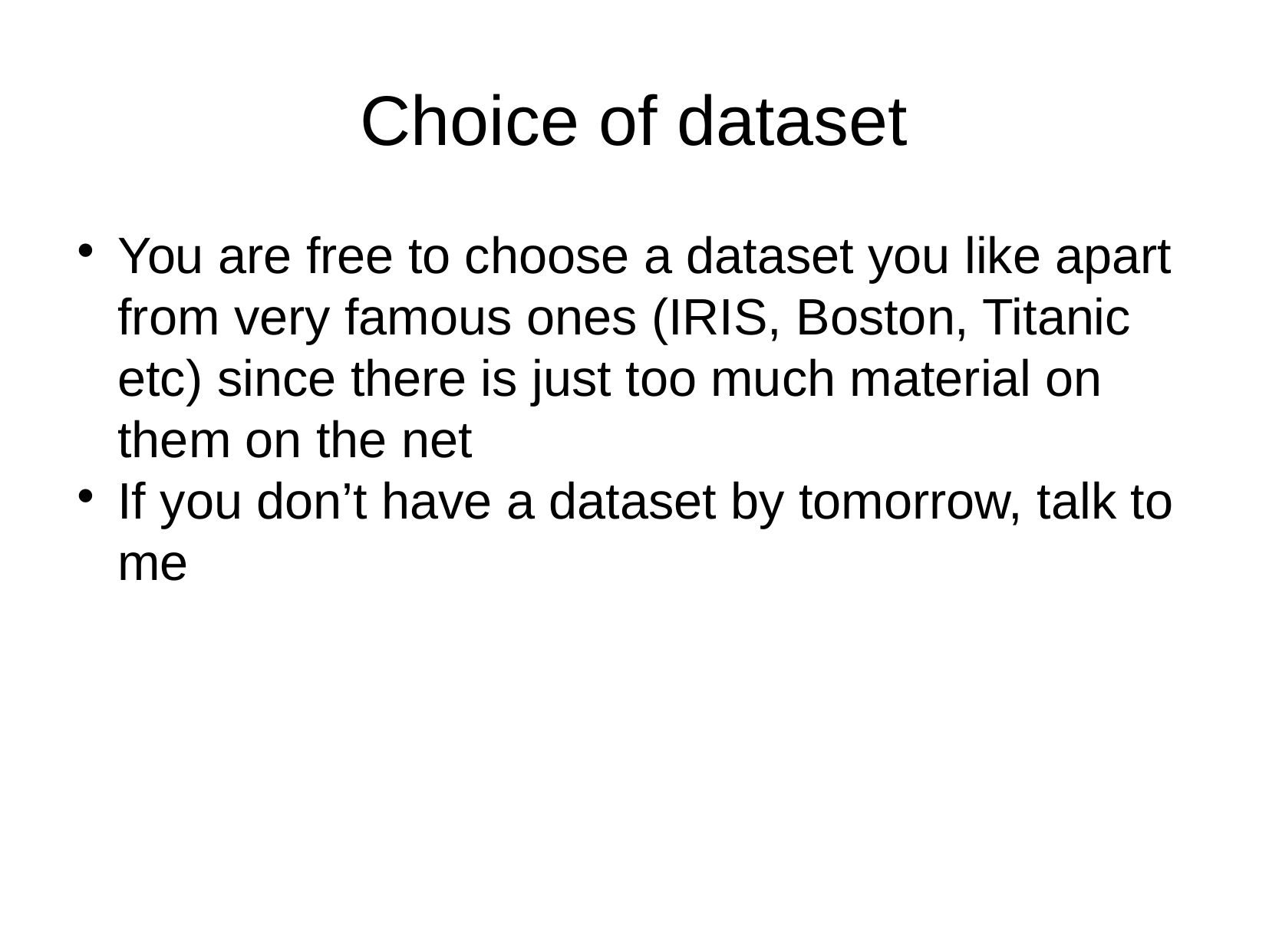

Choice of dataset
You are free to choose a dataset you like apart from very famous ones (IRIS, Boston, Titanic etc) since there is just too much material on them on the net
If you don’t have a dataset by tomorrow, talk to me